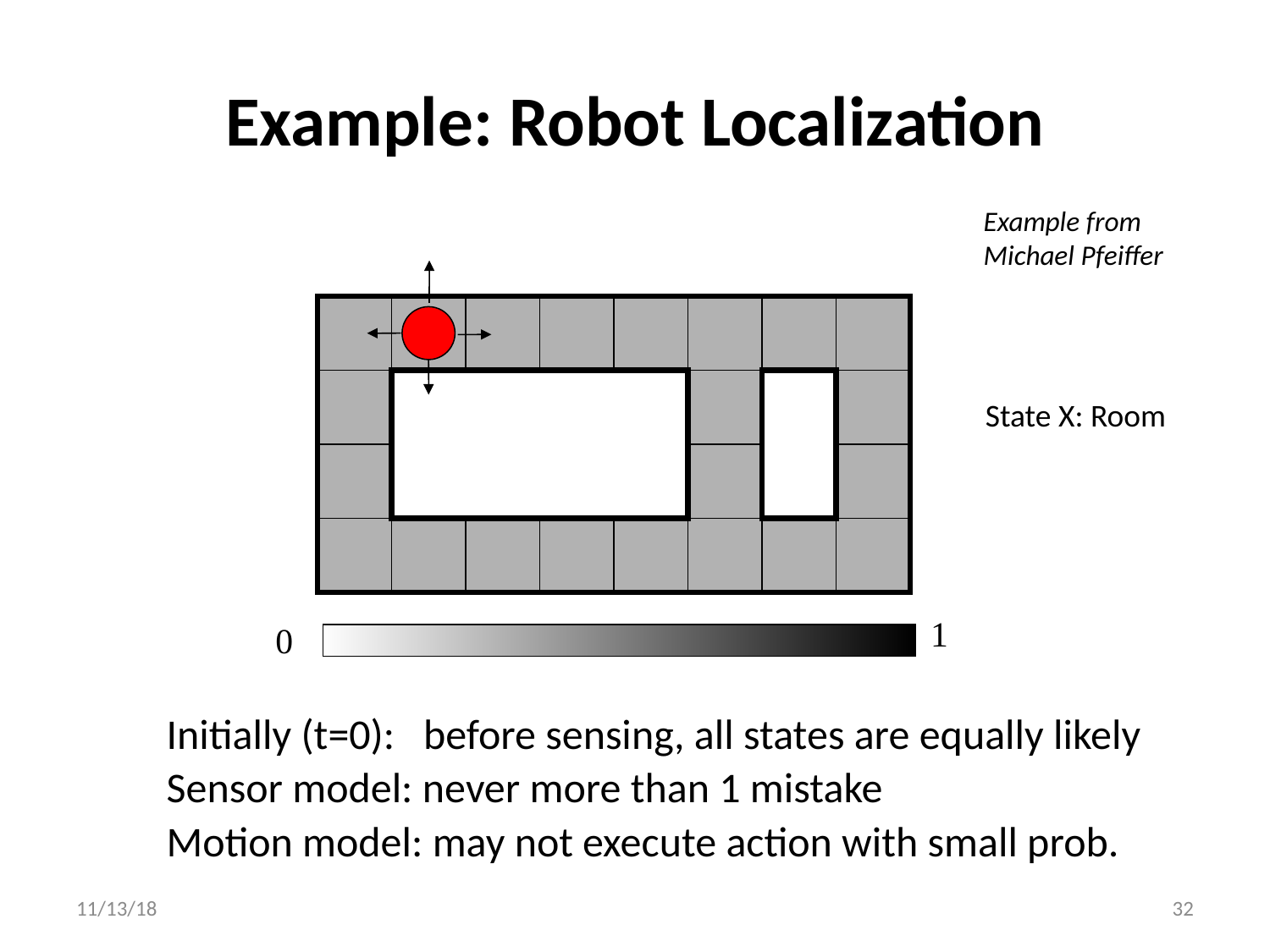

# Example: Robot Localization
Example from Michael Pfeiffer

State X: Room

1
0

Initially (t=0):   before sensing, all states are equally likely
Sensor model: never more than 1 mistake
Motion model: may not execute action with small prob.
11/13/18
32